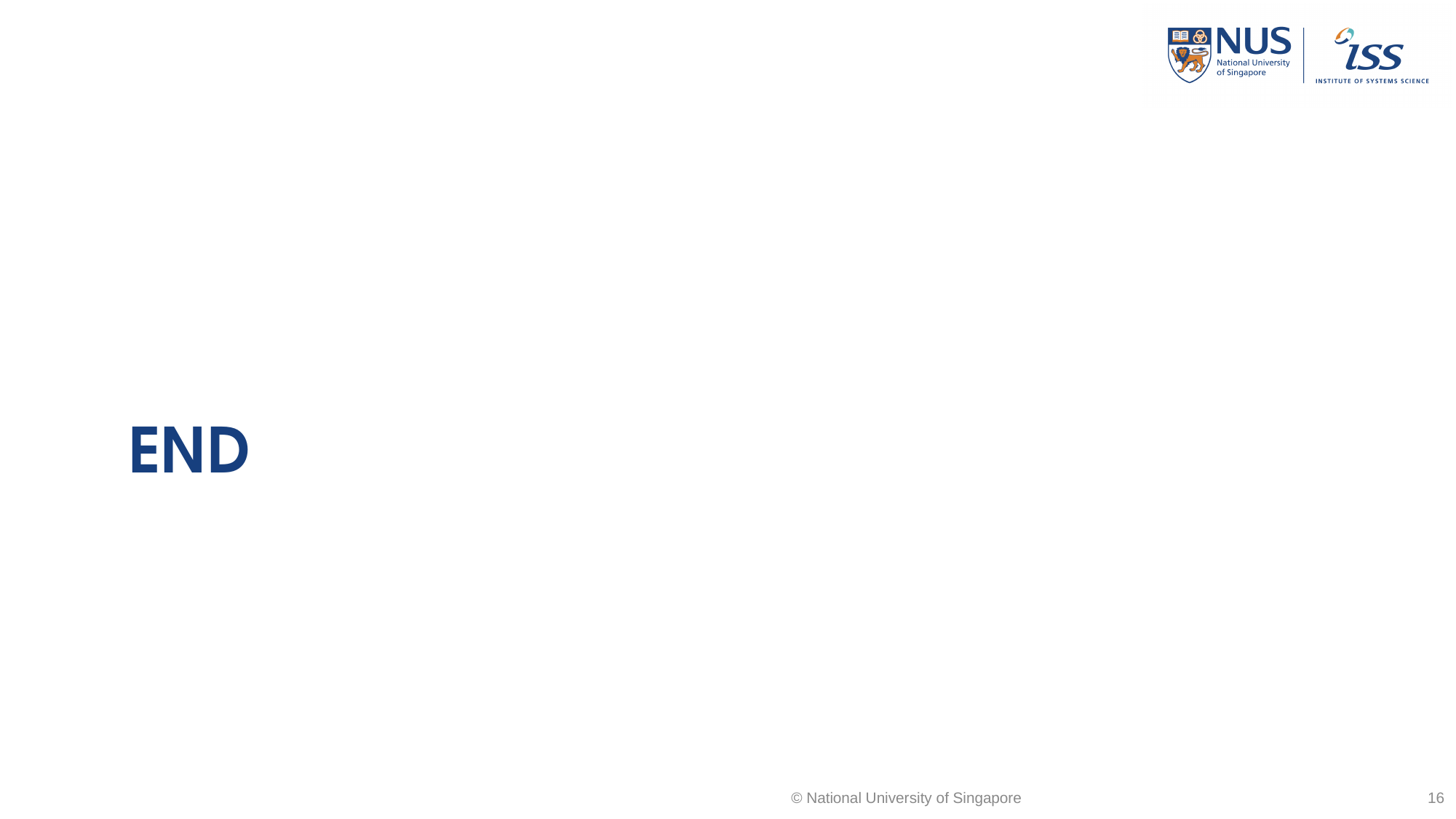

End
© National University of Singapore
16